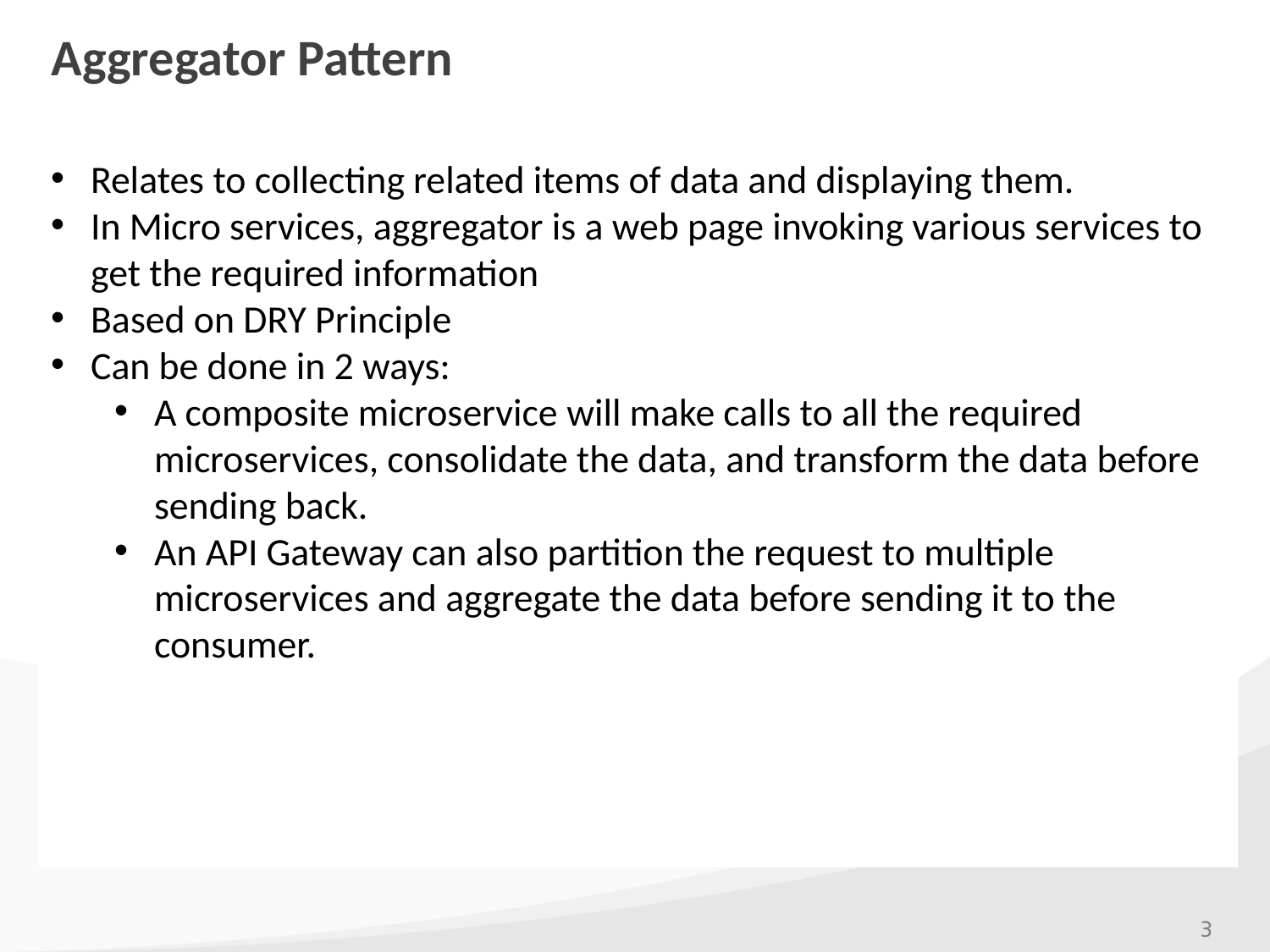

# Aggregator Pattern
Relates to collecting related items of data and displaying them.
In Micro services, aggregator is a web page invoking various services to get the required information
Based on DRY Principle
Can be done in 2 ways:
A composite microservice will make calls to all the required microservices, consolidate the data, and transform the data before sending back.
An API Gateway can also partition the request to multiple microservices and aggregate the data before sending it to the consumer.